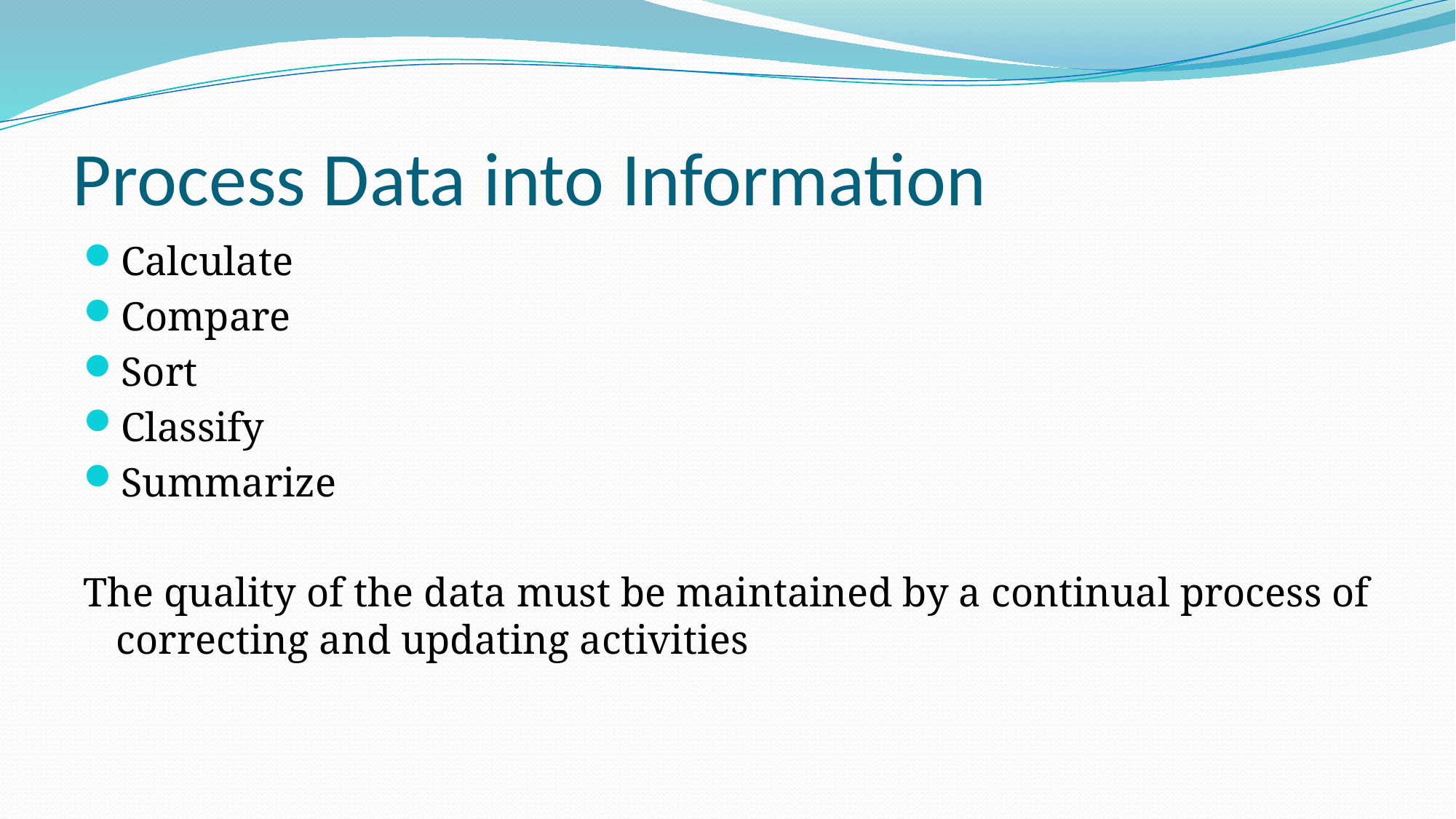

# Process Data into Information
Calculate
Compare
Sort
Classify
Summarize

The quality of the data must be maintained by a continual process of correcting and updating activities